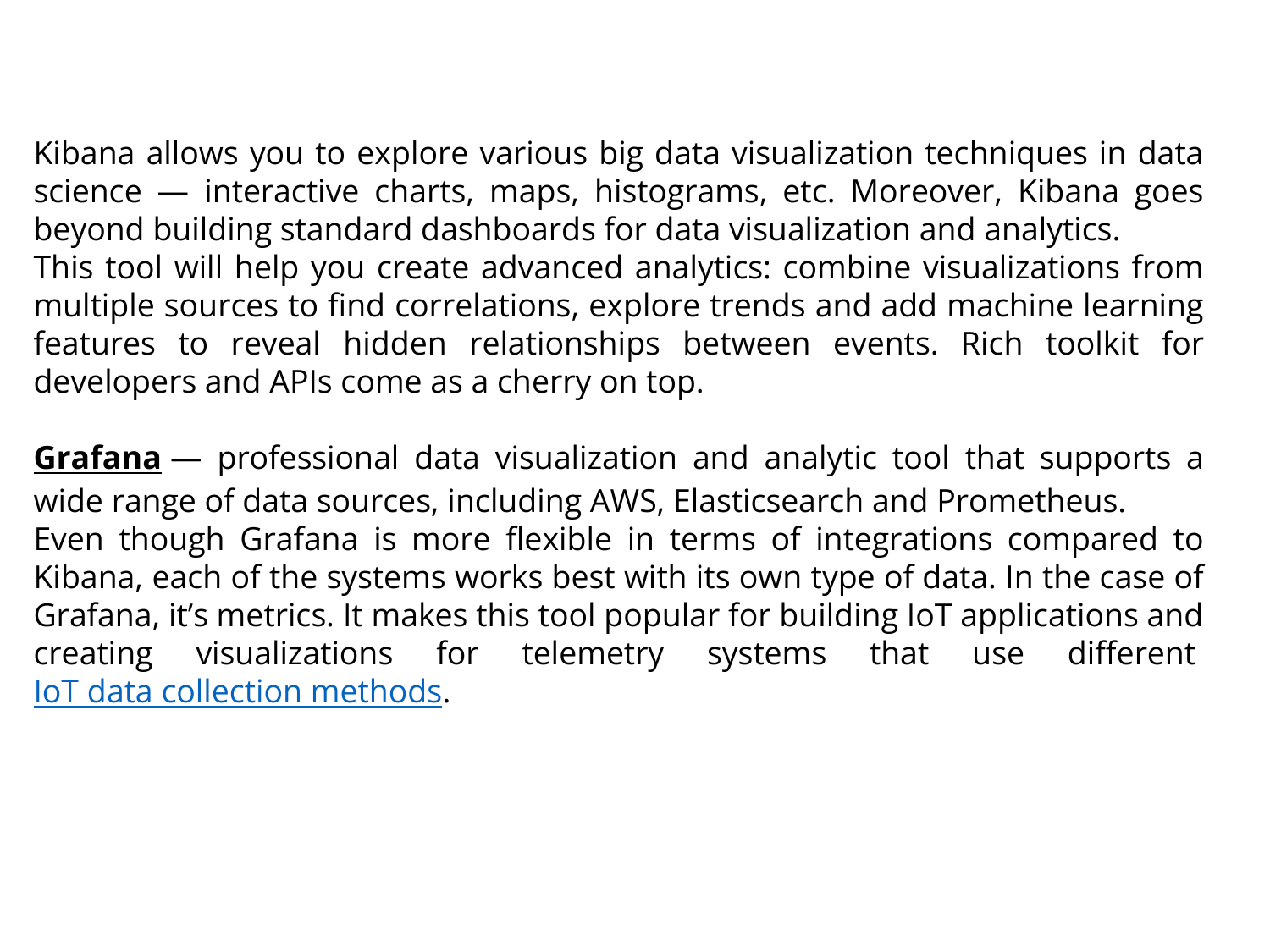

Kibana allows you to explore various big data visualization techniques in data science — interactive charts, maps, histograms, etc. Moreover, Kibana goes beyond building standard dashboards for data visualization and analytics.
This tool will help you create advanced analytics: combine visualizations from multiple sources to find correlations, explore trends and add machine learning features to reveal hidden relationships between events. Rich toolkit for developers and APIs come as a cherry on top.

Grafana — professional data visualization and analytic tool that supports a wide range of data sources, including AWS, Elasticsearch and Prometheus.
Even though Grafana is more flexible in terms of integrations compared to Kibana, each of the systems works best with its own type of data. In the case of Grafana, it’s metrics. It makes this tool popular for building IoT applications and creating visualizations for telemetry systems that use different IoT data collection methods.